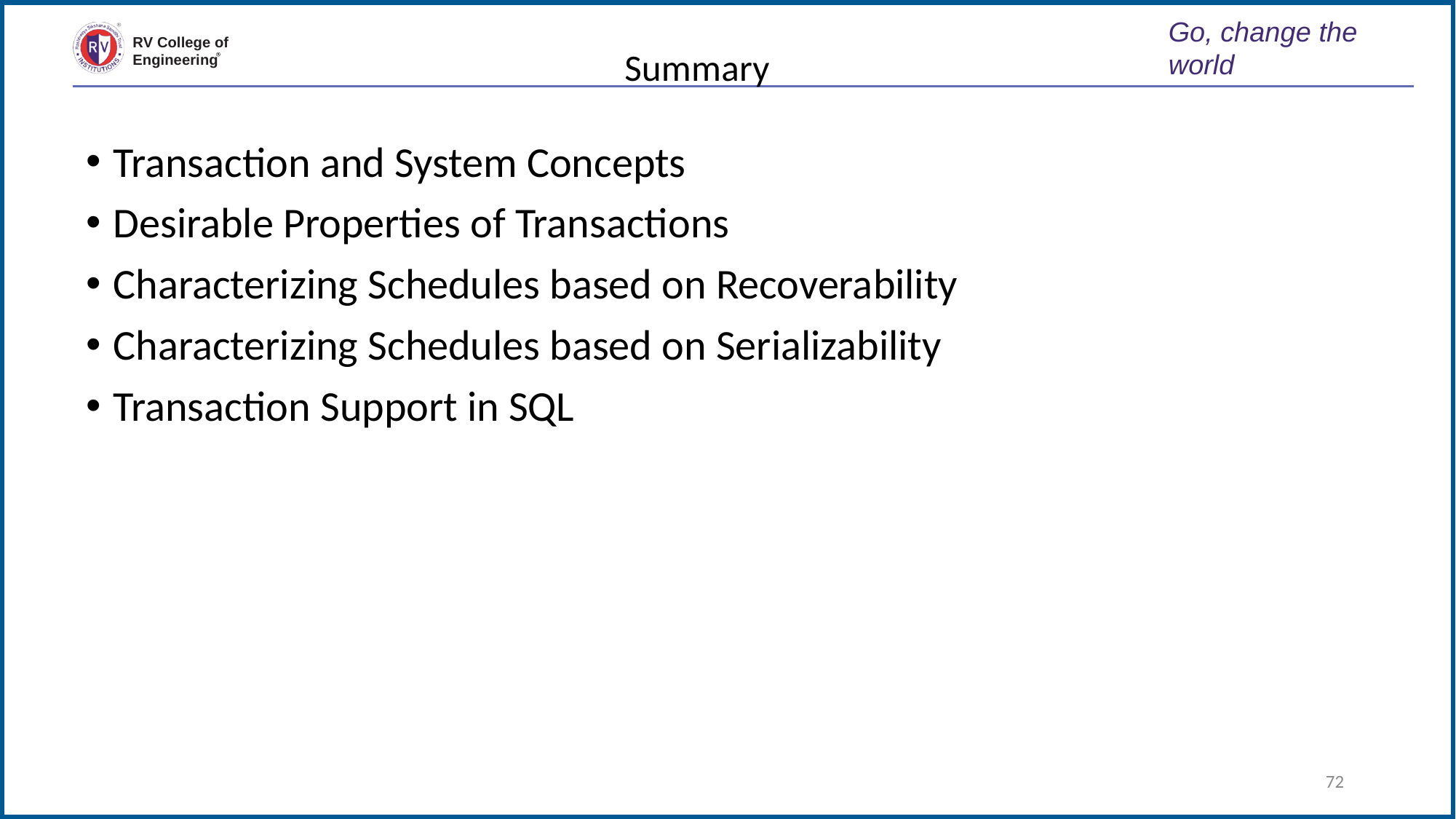

Go, change the world

RV College of
Engineering
#
Summary

Transaction and System Concepts
Desirable Properties of Transactions
Characterizing Schedules based on Recoverability
Characterizing Schedules based on Serializability
Transaction Support in SQL

72